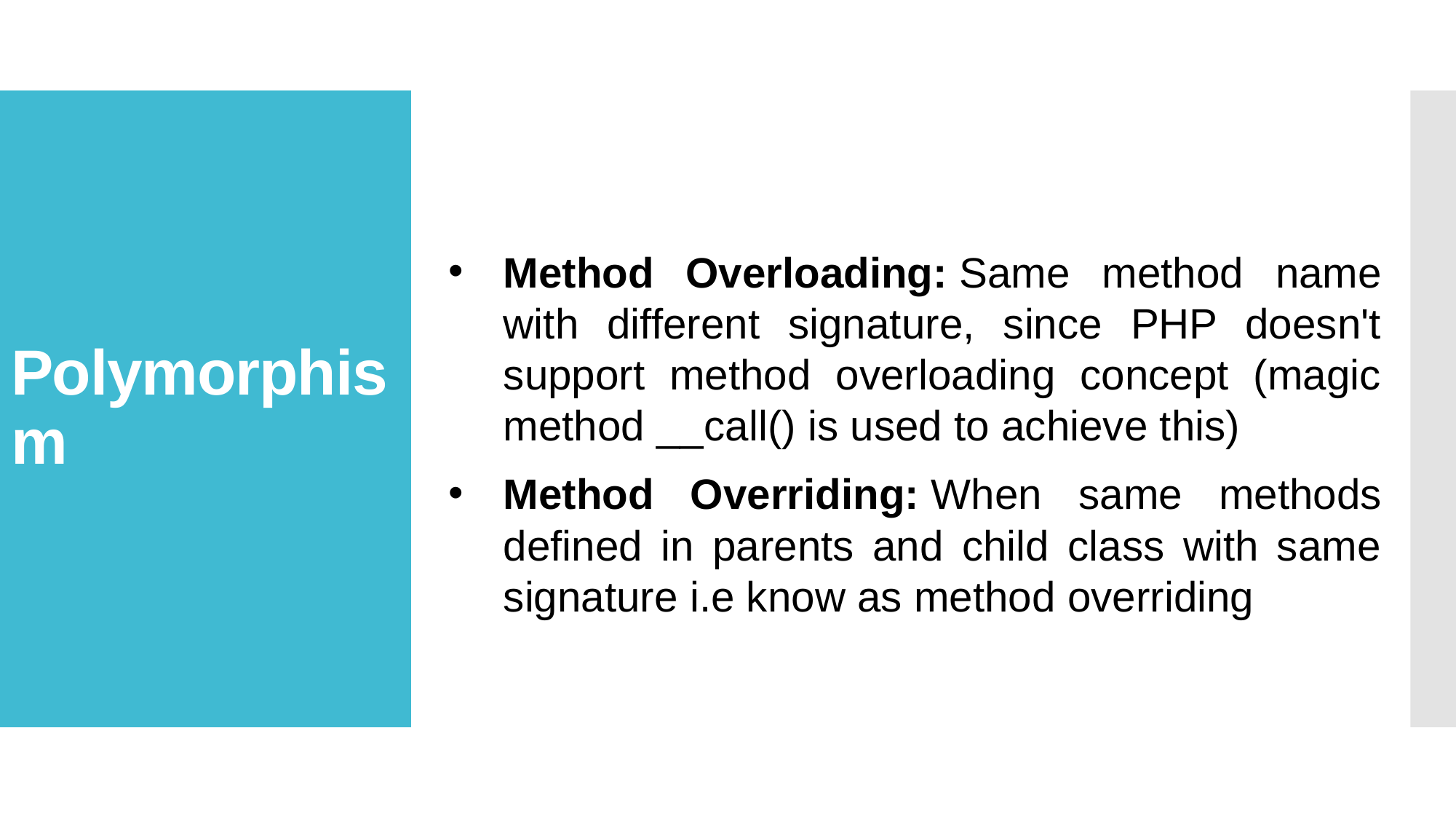

# Polymorphism
Method Overloading: Same method name with different signature, since PHP doesn't support method overloading concept (magic method __call() is used to achieve this)
Method Overriding: When same methods defined in parents and child class with same signature i.e know as method overriding